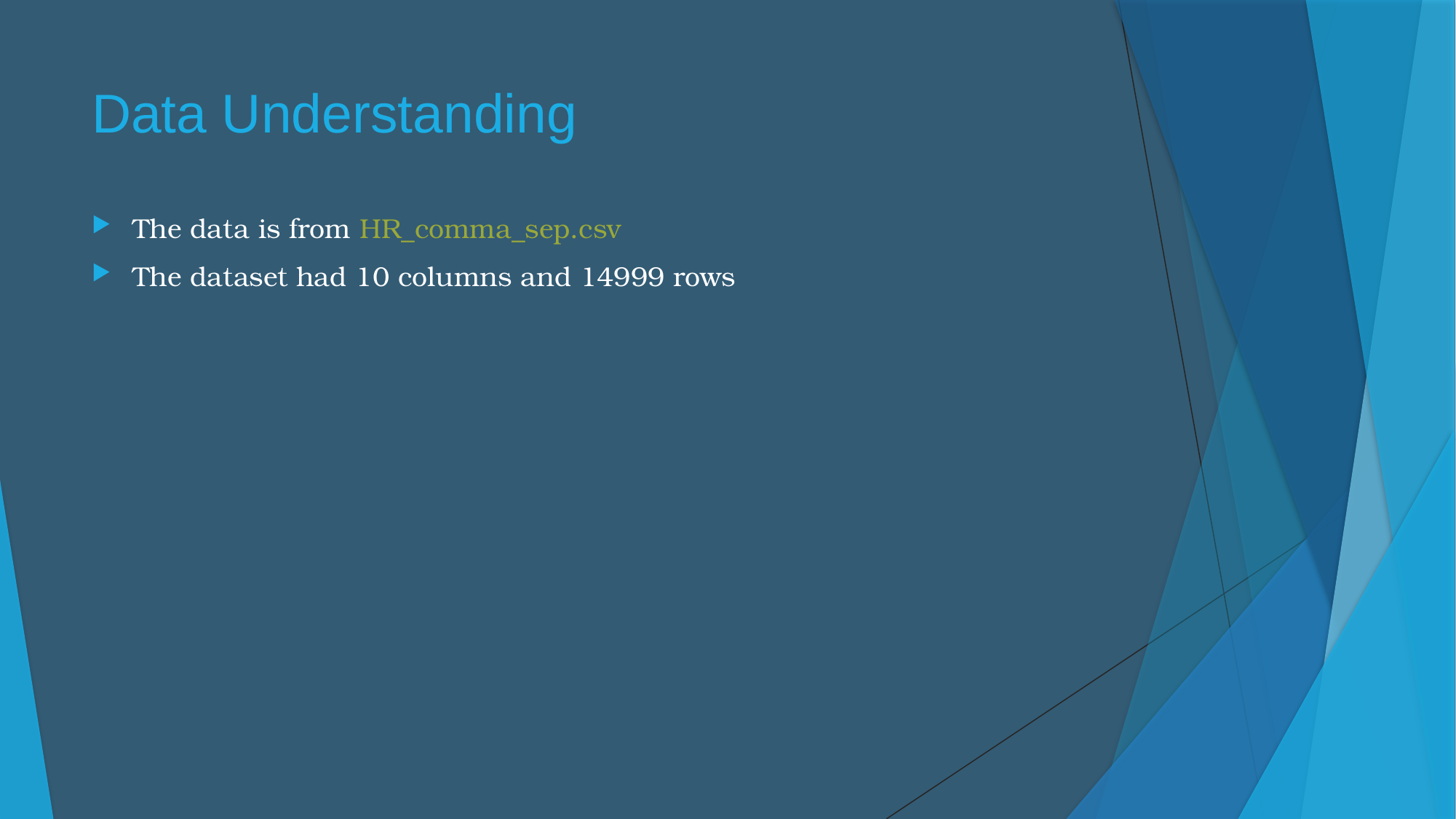

# Data Understanding
The data is from HR_comma_sep.csv
The dataset had 10 columns and 14999 rows